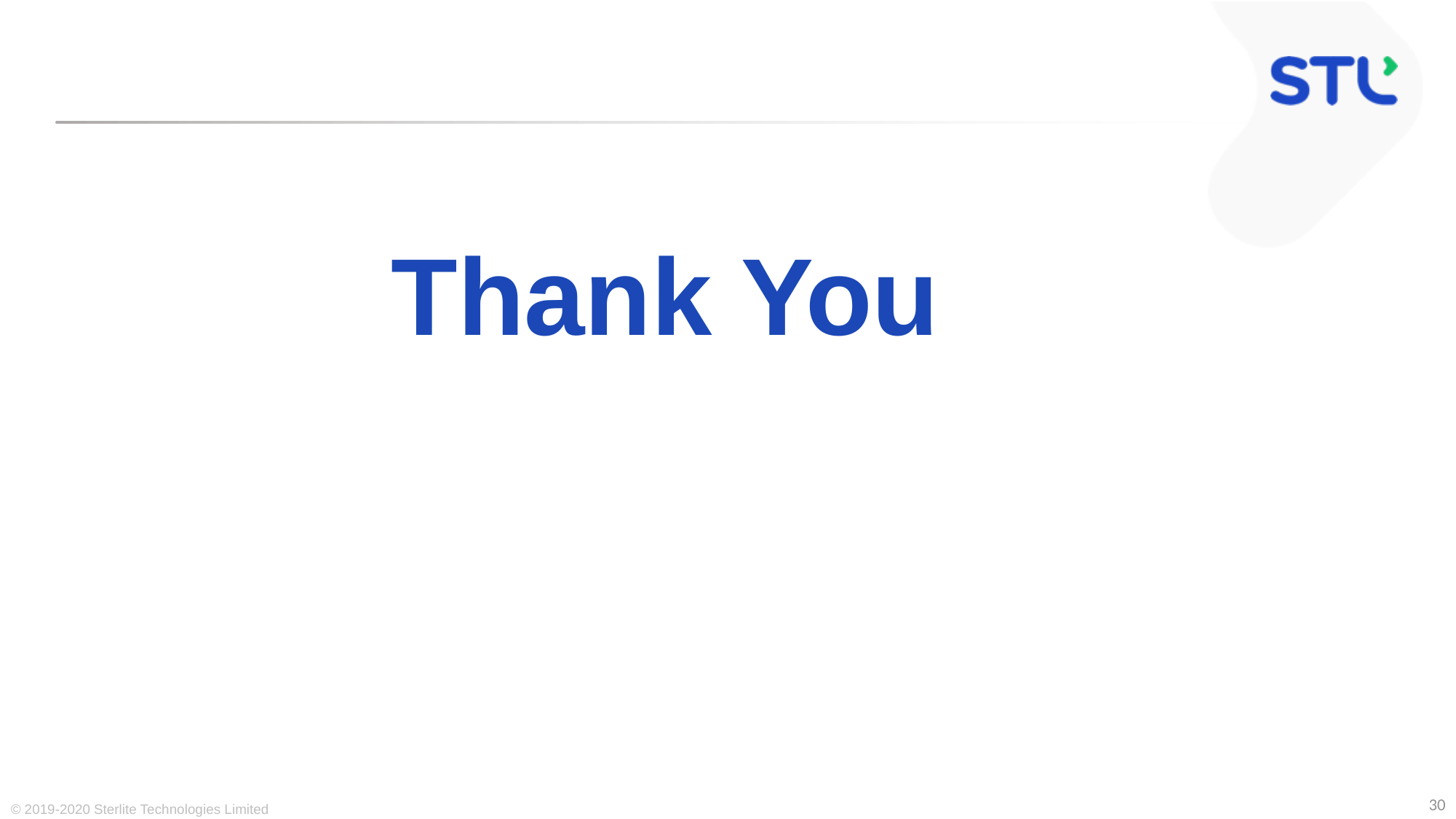

# Thank You
30
© 2019-2020 Sterlite Technologies Limited